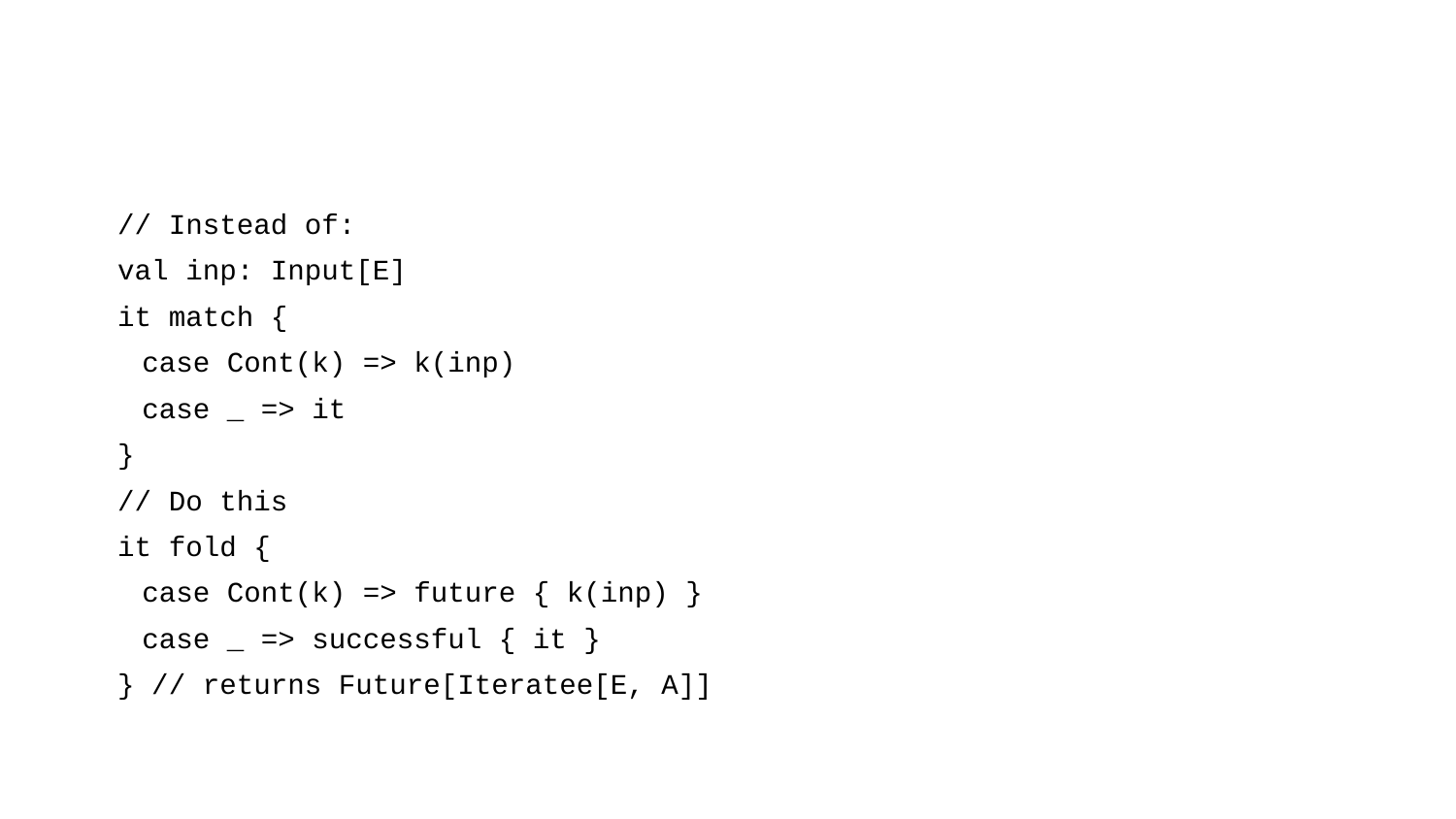

#
// Instead of:
val inp: Input[E]
it match {
	case Cont(k) => k(inp)
	case _ => it
}
// Do this
it fold {
	case Cont(k) => future { k(inp) }
	case _ => successful { it }
} // returns Future[Iteratee[E, A]]